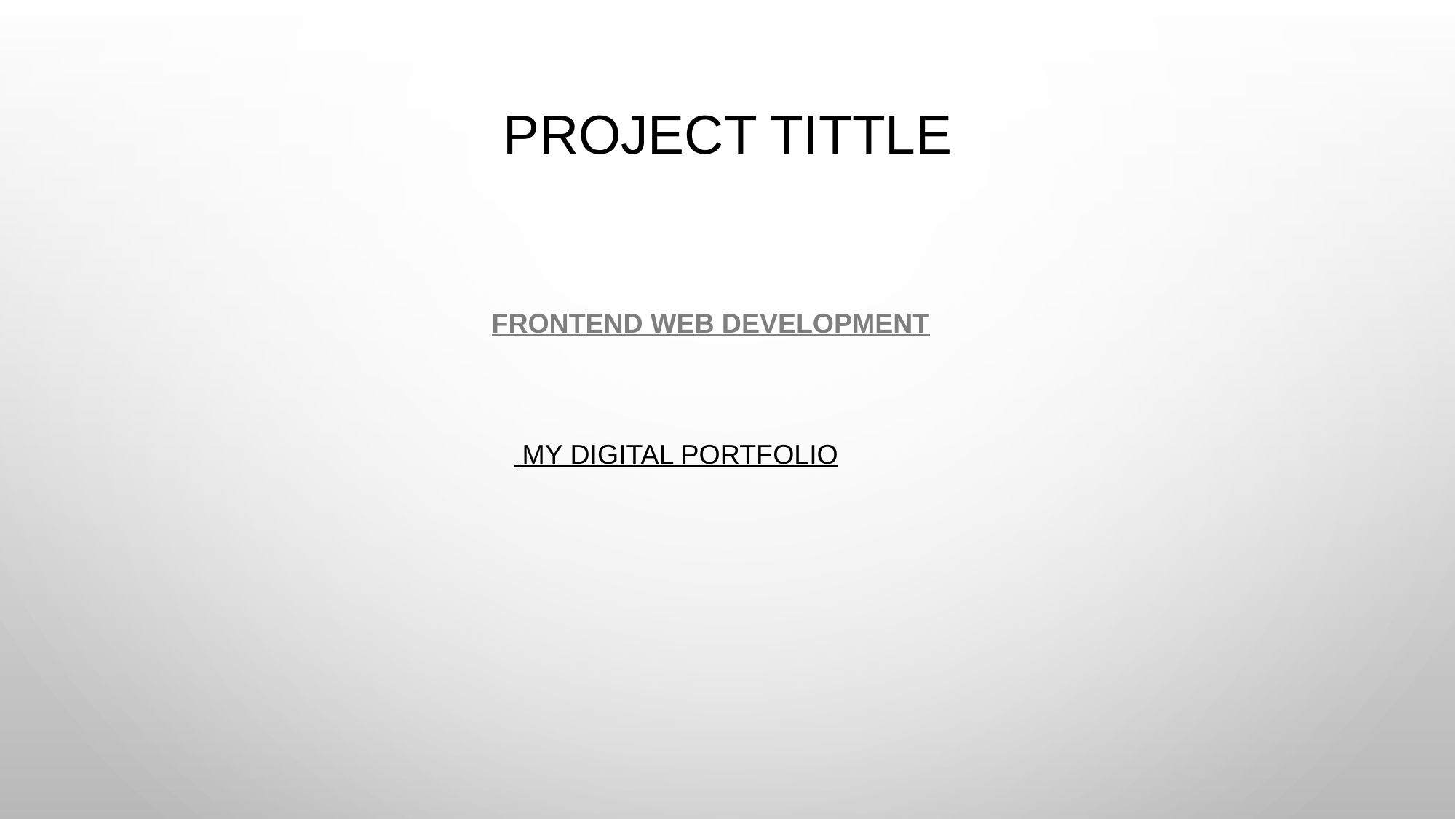

# Project Tittle
             FRONTEND WEB DEVELOPMENT

                 MY DIGITAL PORTFOLIO